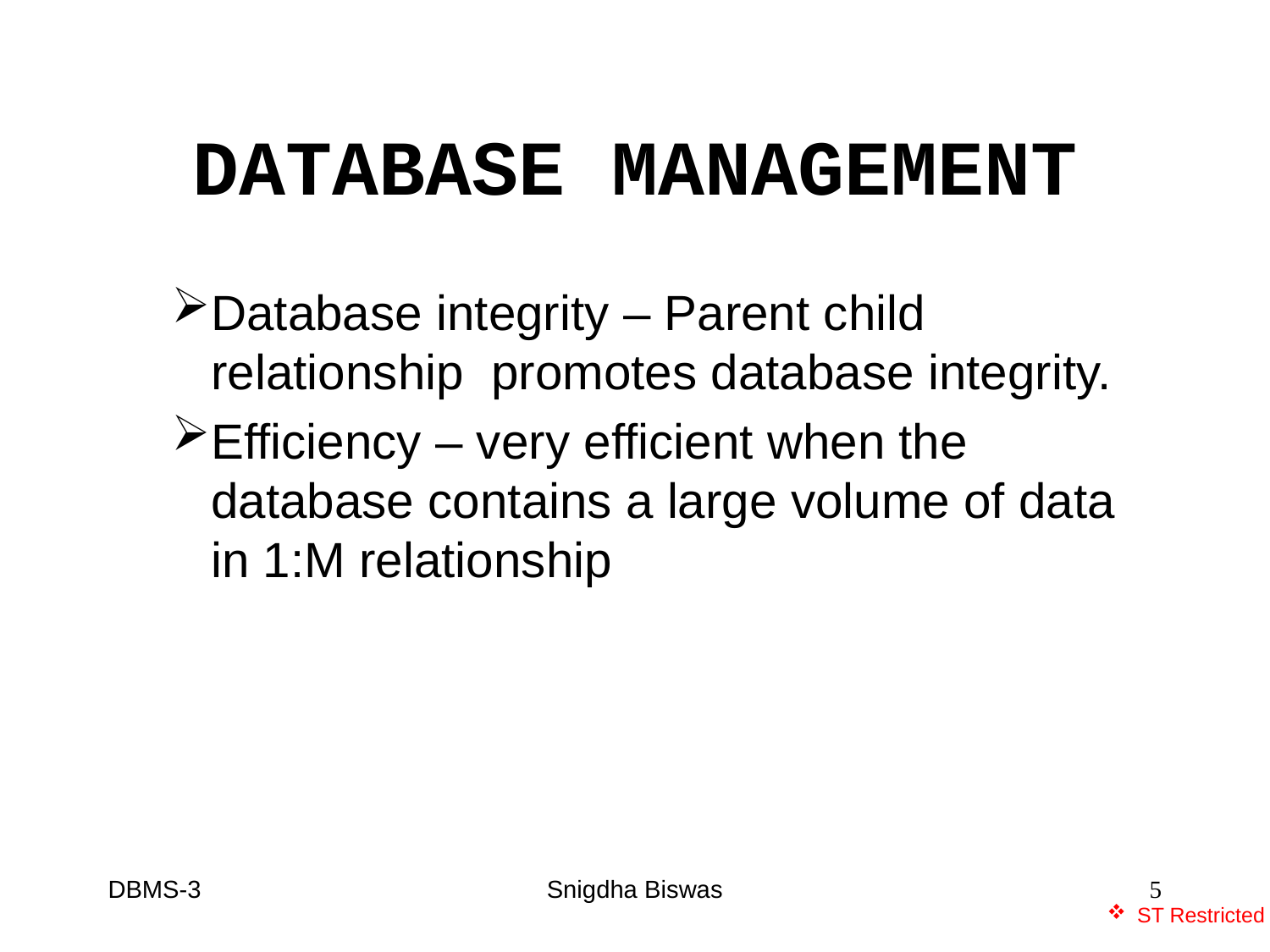

# DATABASE MANAGEMENT
Database integrity – Parent child relationship  promotes database integrity.
Efficiency – very efficient when the database contains a large volume of data in 1:M relationship
DBMS-3
Snigdha Biswas
5